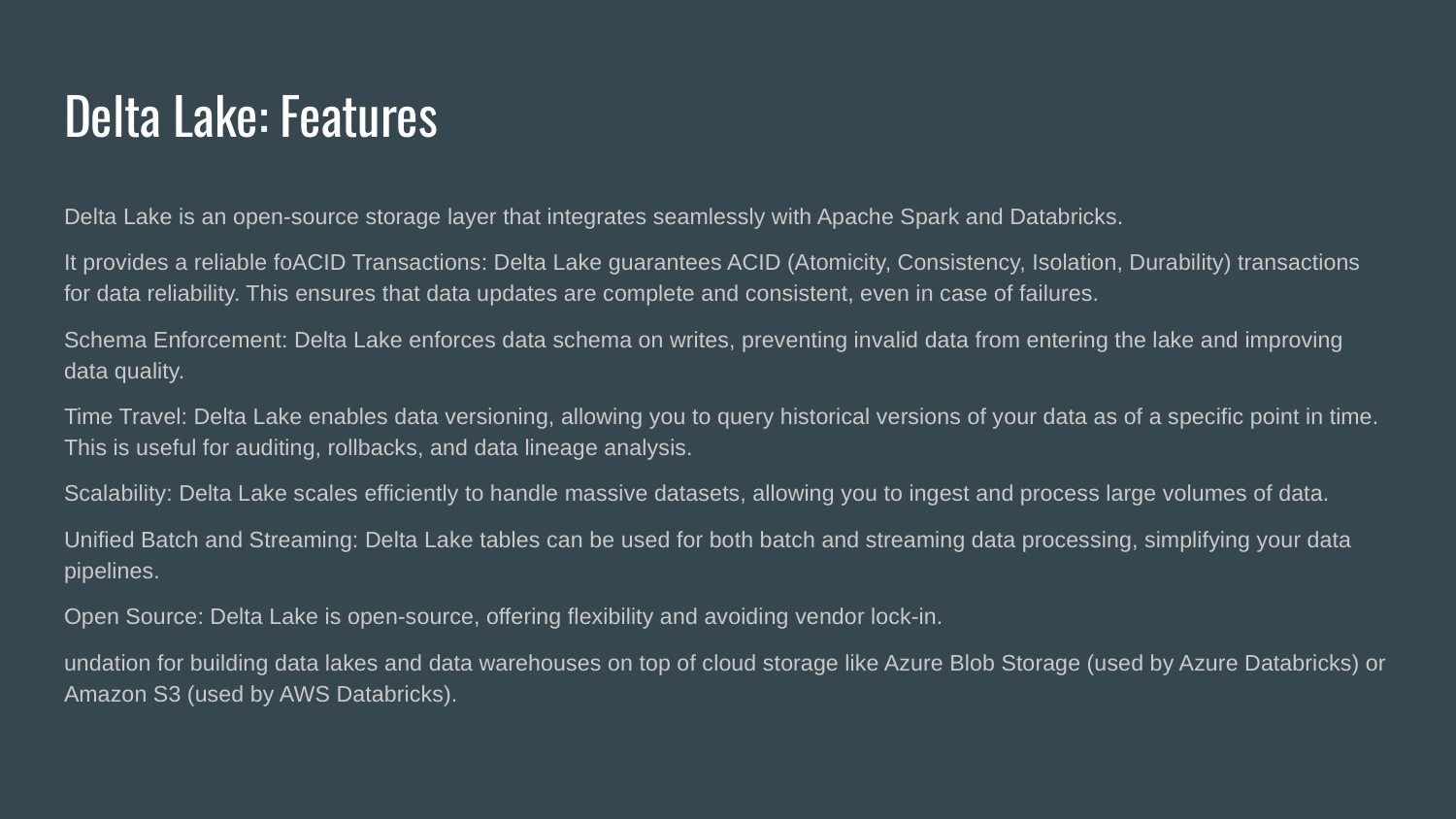

# Delta Lake: Features
Delta Lake is an open-source storage layer that integrates seamlessly with Apache Spark and Databricks.
It provides a reliable foACID Transactions: Delta Lake guarantees ACID (Atomicity, Consistency, Isolation, Durability) transactions for data reliability. This ensures that data updates are complete and consistent, even in case of failures.
Schema Enforcement: Delta Lake enforces data schema on writes, preventing invalid data from entering the lake and improving data quality.
Time Travel: Delta Lake enables data versioning, allowing you to query historical versions of your data as of a specific point in time. This is useful for auditing, rollbacks, and data lineage analysis.
Scalability: Delta Lake scales efficiently to handle massive datasets, allowing you to ingest and process large volumes of data.
Unified Batch and Streaming: Delta Lake tables can be used for both batch and streaming data processing, simplifying your data pipelines.
Open Source: Delta Lake is open-source, offering flexibility and avoiding vendor lock-in.
undation for building data lakes and data warehouses on top of cloud storage like Azure Blob Storage (used by Azure Databricks) or Amazon S3 (used by AWS Databricks).